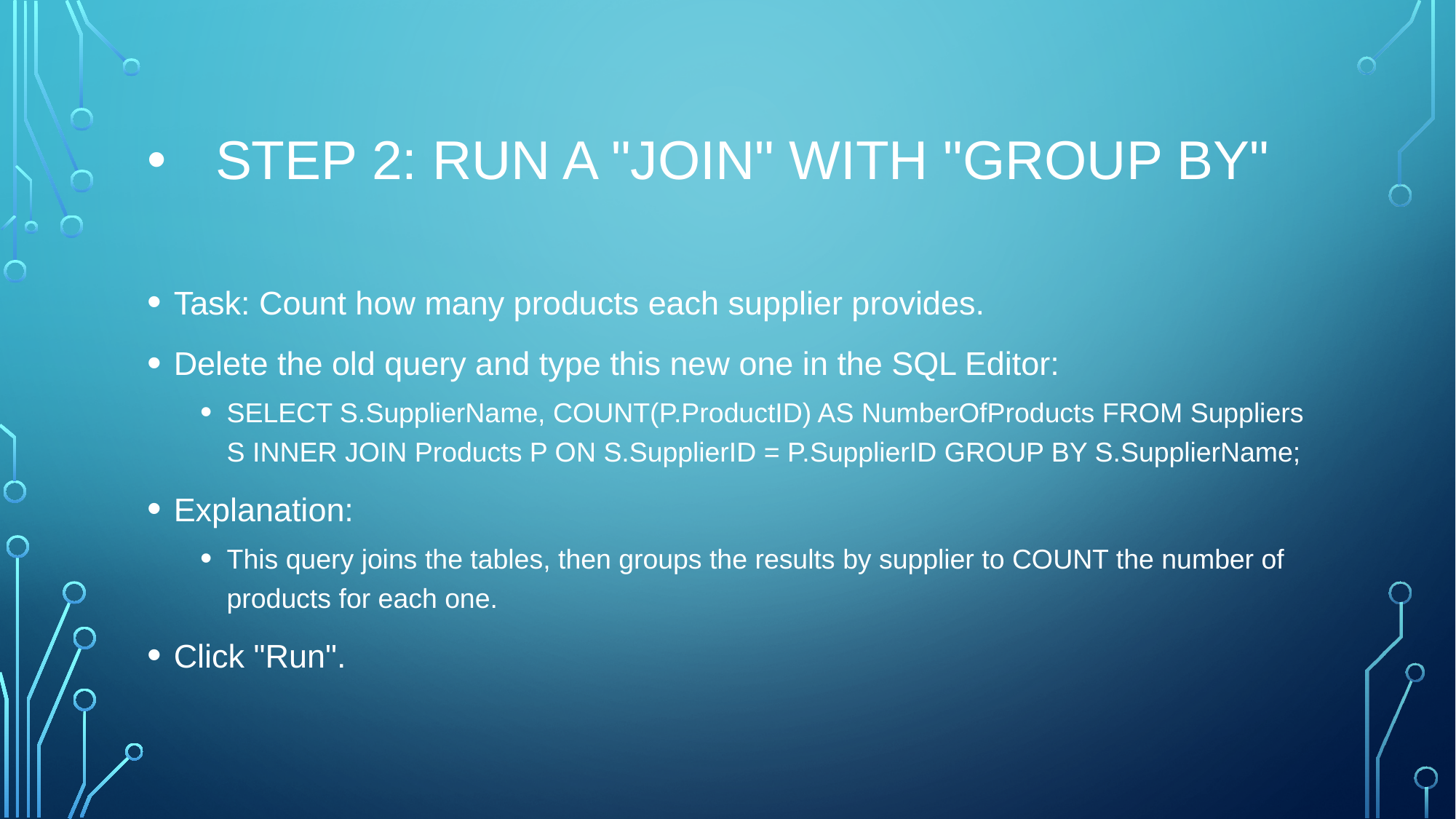

# Step 2: Run a "JOIN" with "GROUP BY"
Task: Count how many products each supplier provides.
Delete the old query and type this new one in the SQL Editor:
SELECT S.SupplierName, COUNT(P.ProductID) AS NumberOfProducts FROM Suppliers S INNER JOIN Products P ON S.SupplierID = P.SupplierID GROUP BY S.SupplierName;
Explanation:
This query joins the tables, then groups the results by supplier to COUNT the number of products for each one.
Click "Run".